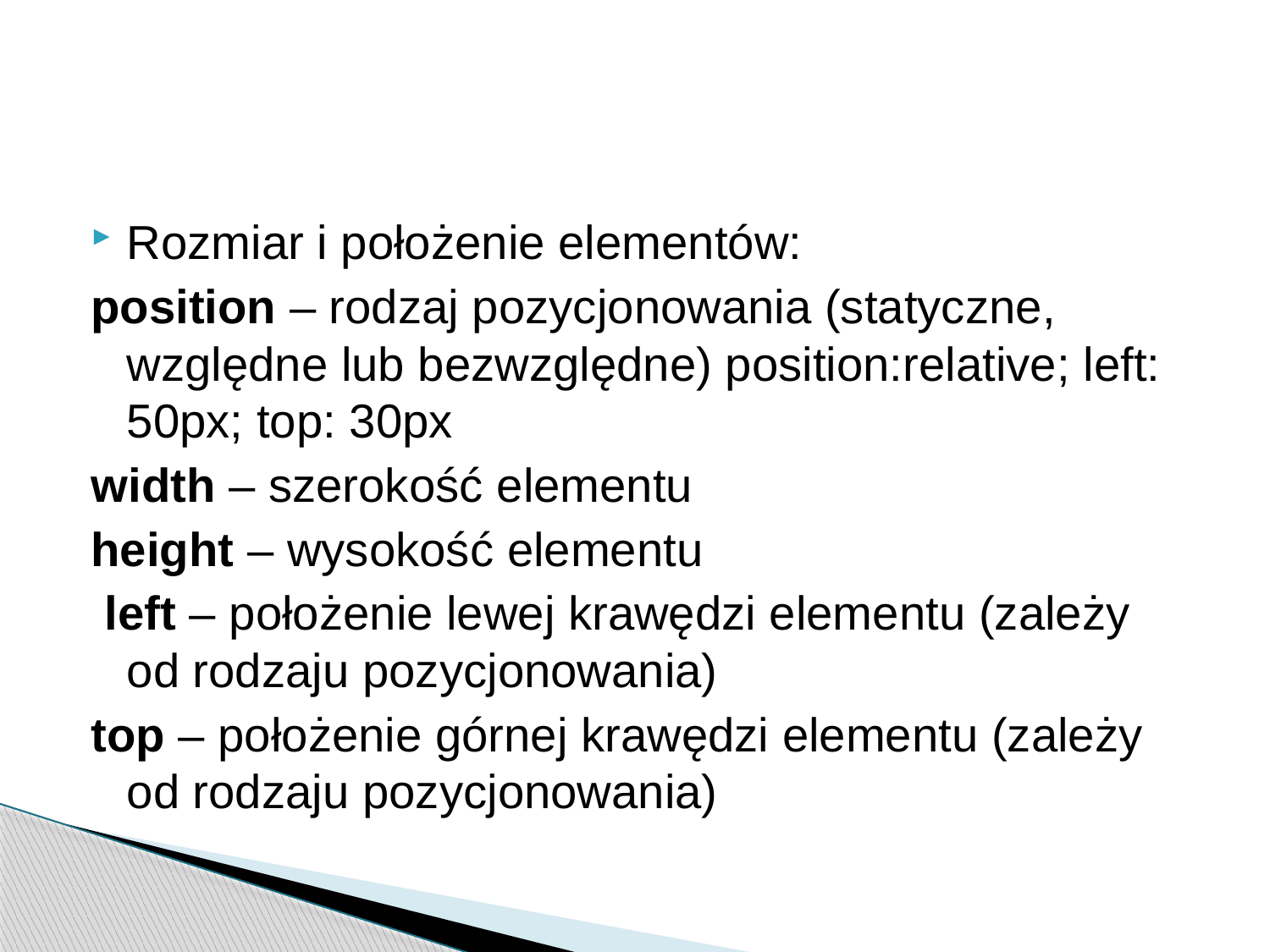

#
Rozmiar i położenie elementów:
position – rodzaj pozycjonowania (statyczne, względne lub bezwzględne) position:relative; left: 50px; top: 30px
width – szerokość elementu
height – wysokość elementu
 left – położenie lewej krawędzi elementu (zależy od rodzaju pozycjonowania)
top – położenie górnej krawędzi elementu (zależy od rodzaju pozycjonowania)